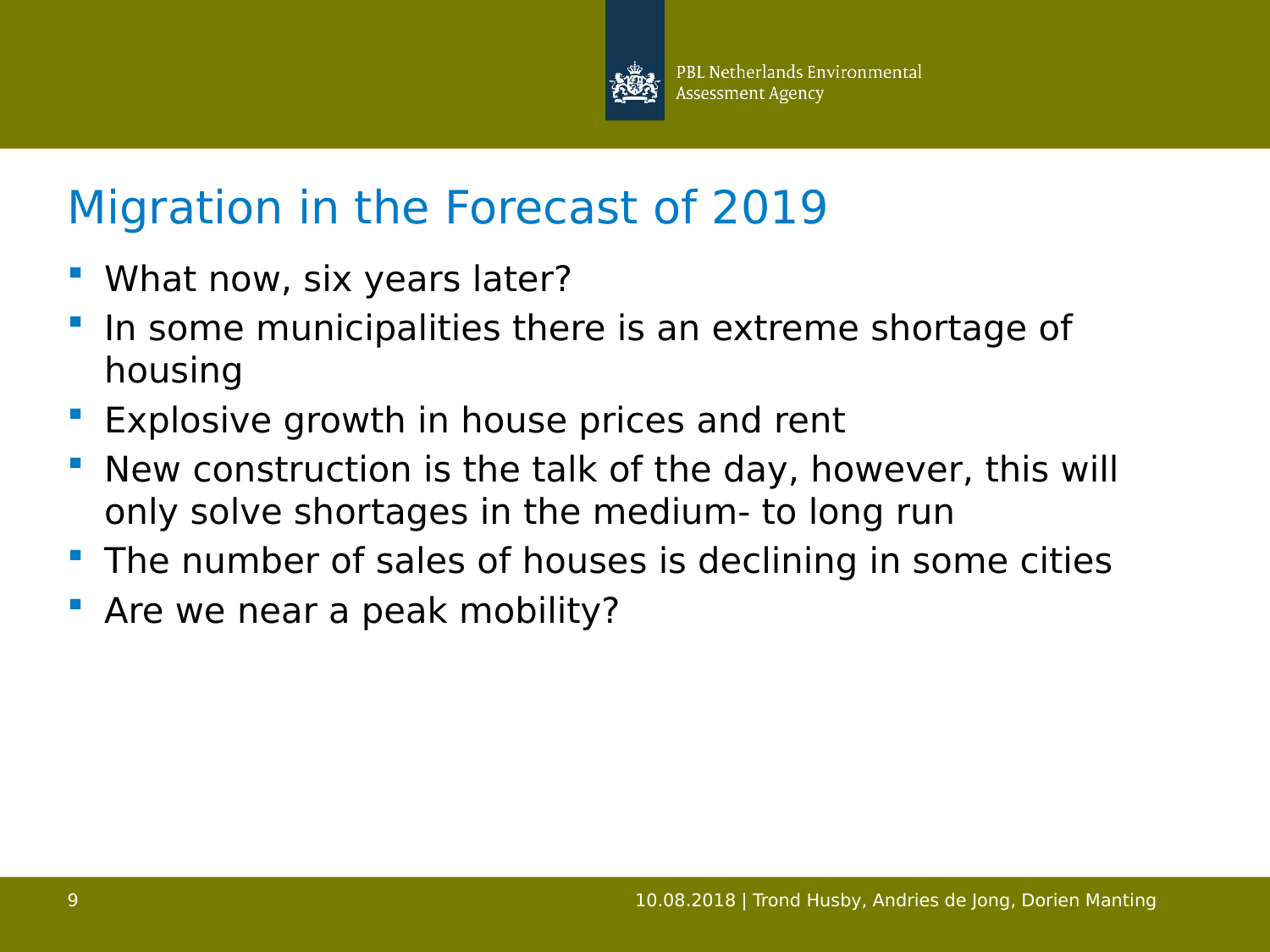

# Migration in the Forecast of 2019
What now, six years later?
In some municipalities there is an extreme shortage of housing
Explosive growth in house prices and rent
New construction is the talk of the day, however, this will only solve shortages in the medium- to long run
The number of sales of houses is declining in some cities
Are we near a peak mobility?

10.08.2018 | Trond Husby, Andries de Jong, Dorien Manting
9